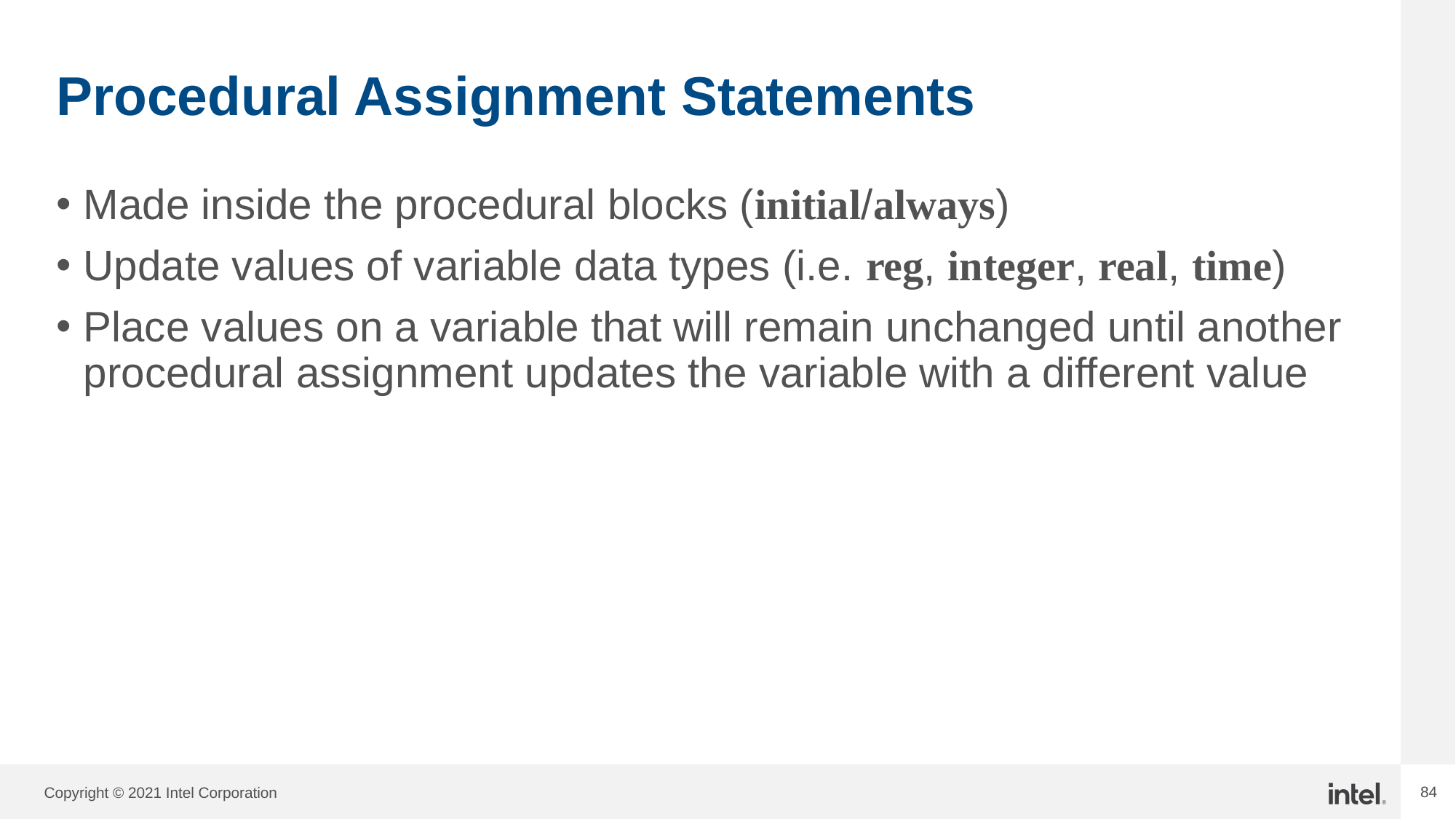

# Procedural Assignment Statements
Made inside the procedural blocks (initial/always)
Update values of variable data types (i.e. reg, integer, real, time)
Place values on a variable that will remain unchanged until another procedural assignment updates the variable with a different value